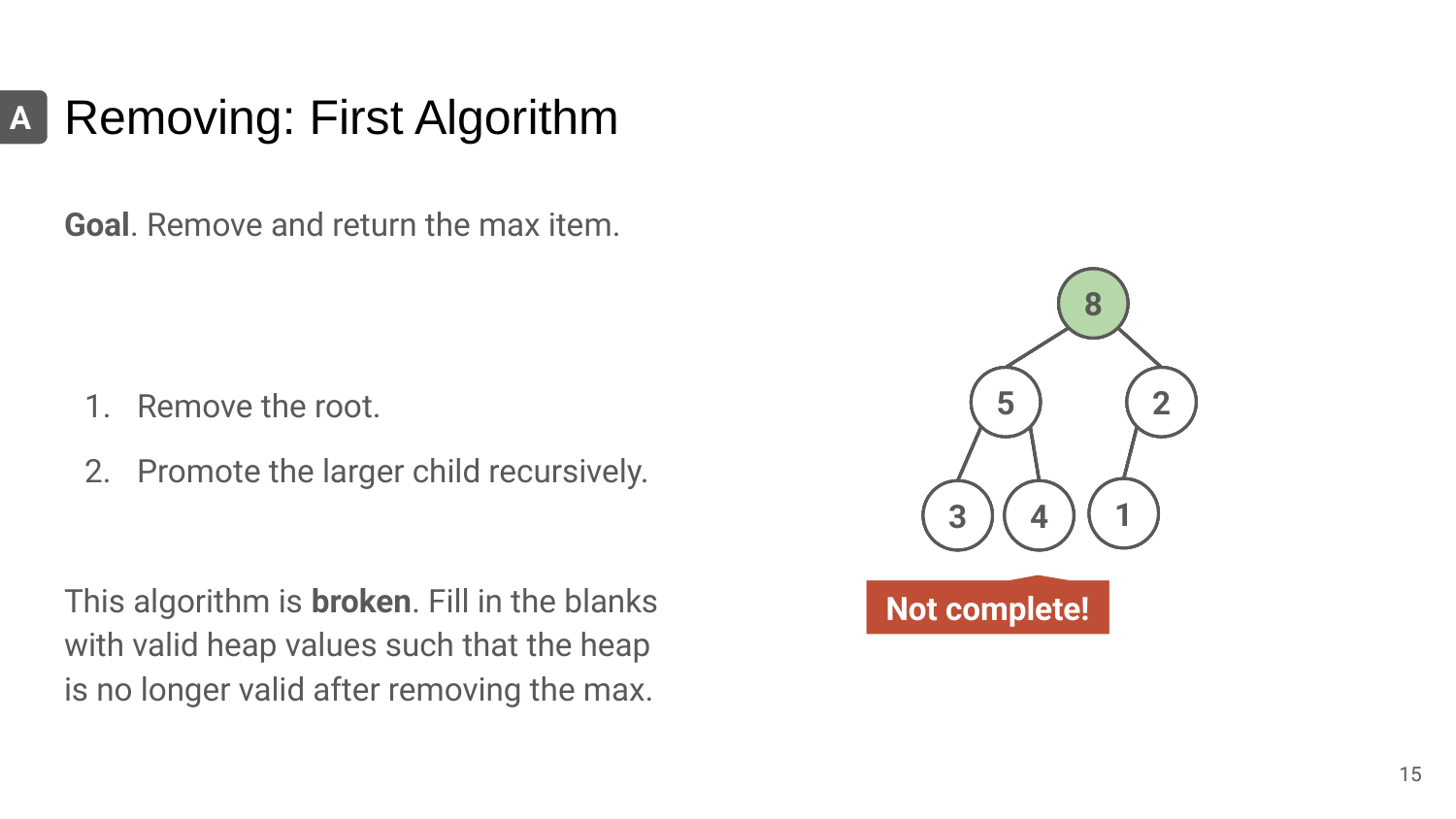

# Removing: First Algorithm
A
Goal. Remove and return the max item.

Remove the root.
Promote the larger child recursively.

This algorithm is broken. Fill in the blanks with valid heap values such that the heap is no longer valid after removing the max.
5
4
2
1
3

5

2
1
3
4

5
2
1
3
4
8
5
2
1
3
4
Not complete!
15